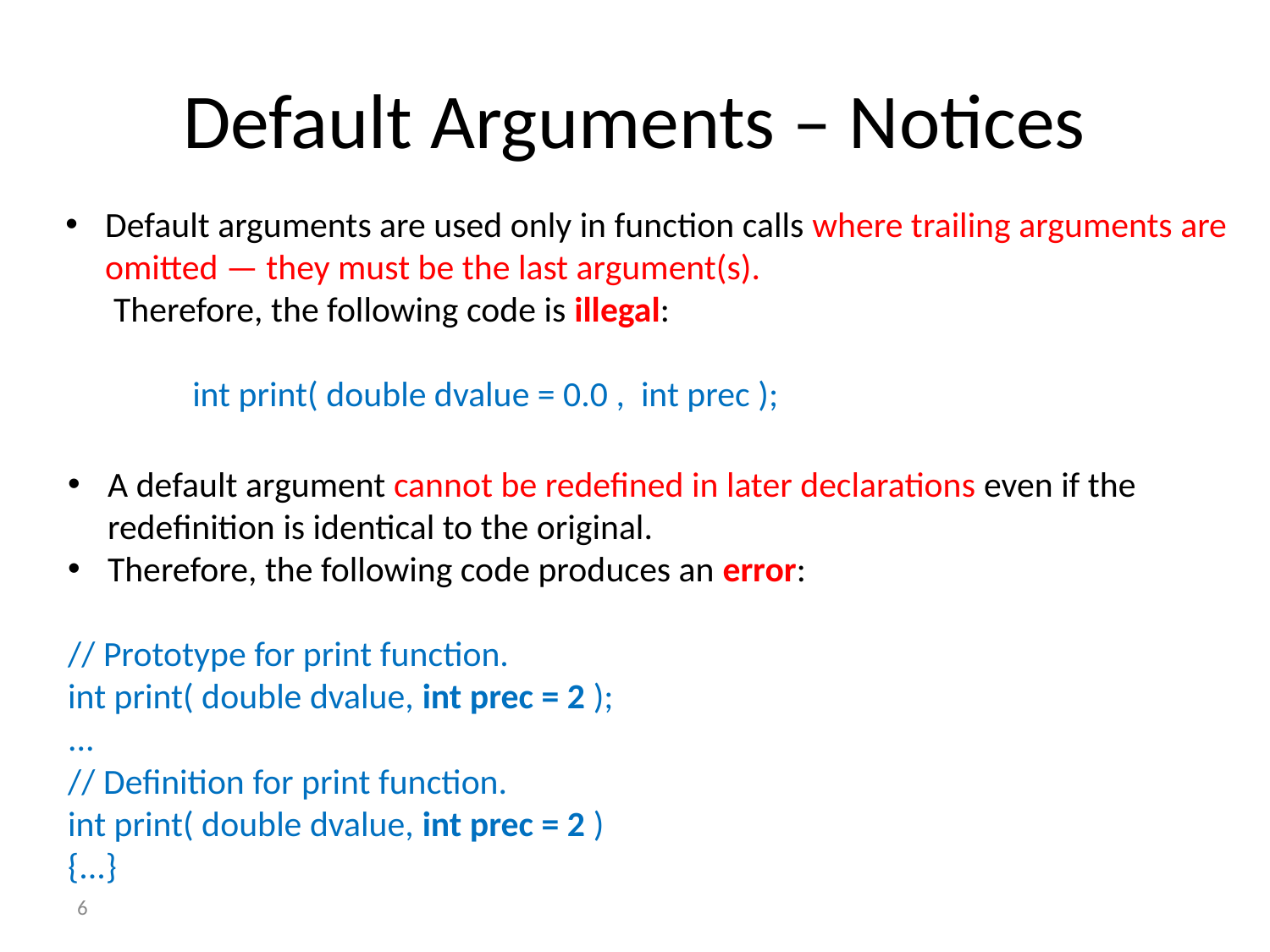

# Default Arguments – Notices
Default arguments are used only in function calls where trailing arguments are omitted — they must be the last argument(s).
      Therefore, the following code is illegal:

	int print( double dvalue = 0.0 ,  int prec );

A default argument cannot be redefined in later declarations even if the redefinition is identical to the original.
Therefore, the following code produces an error:

// Prototype for print function.
int print( double dvalue, int prec = 2 );
...
// Definition for print function.
int print( double dvalue, int prec = 2 )
{...}
6